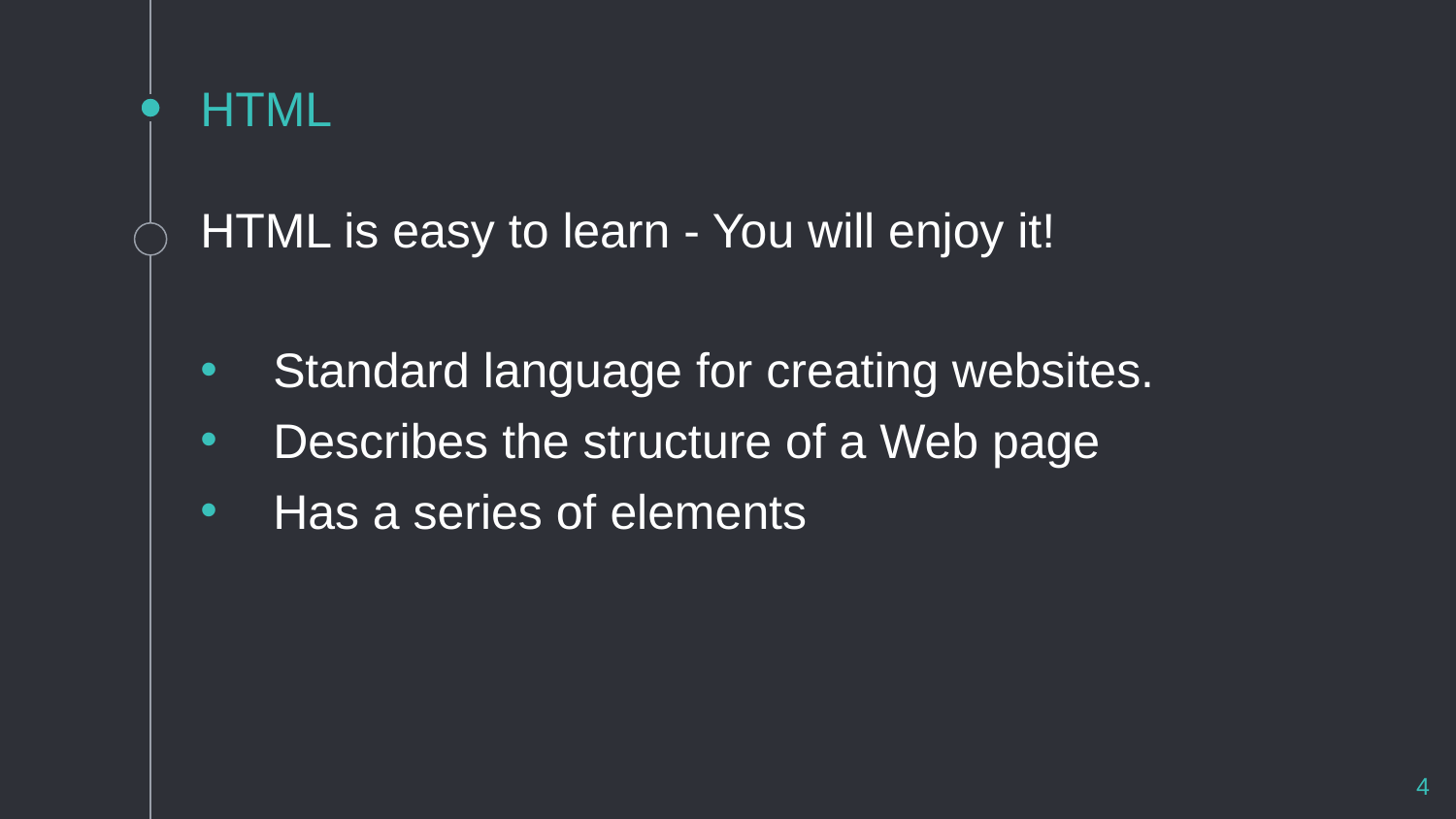

# HTML
HTML is easy to learn - You will enjoy it!

Standard language for creating websites.
Describes the structure of a Web page
Has a series of elements

4